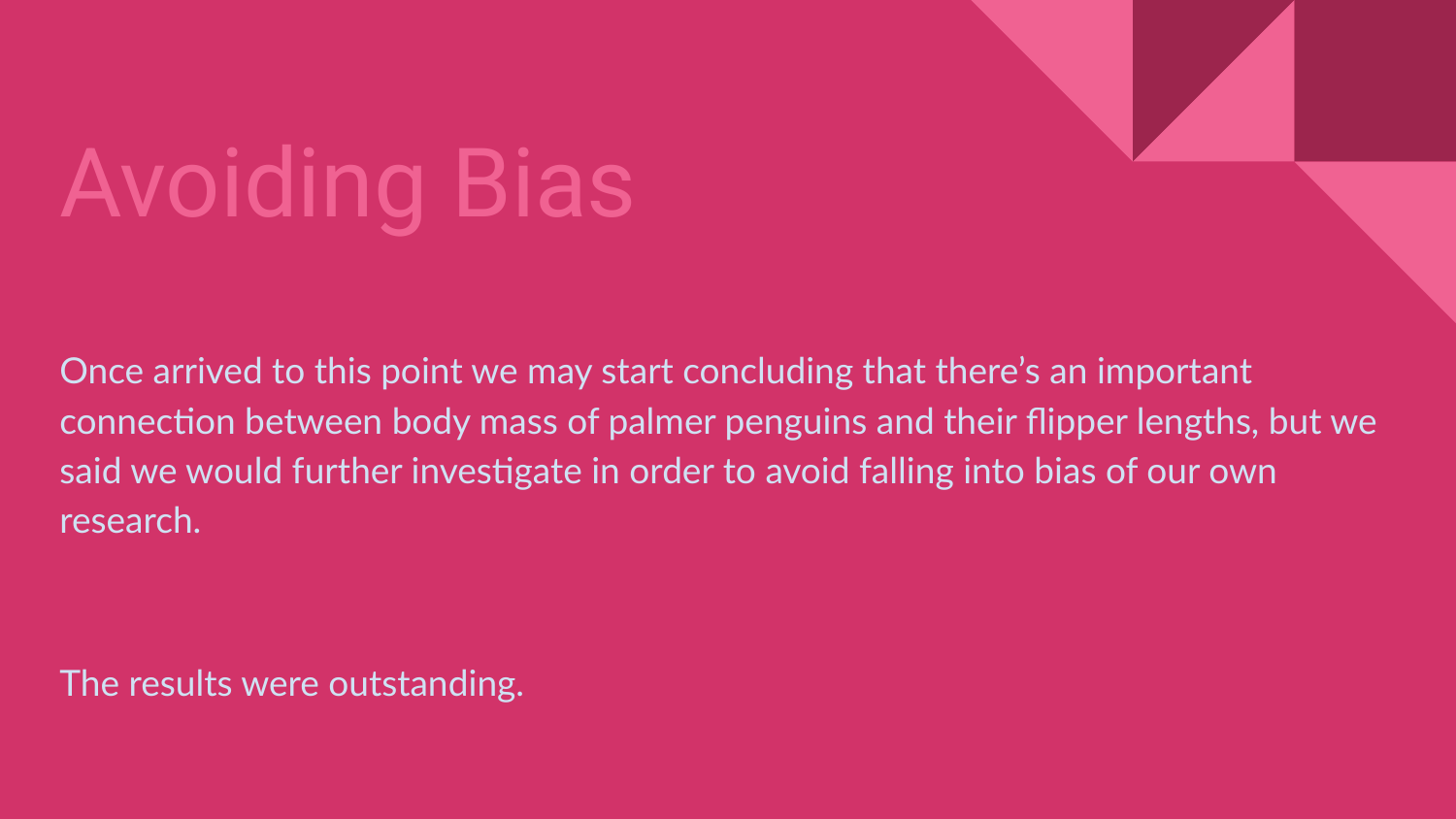

# Avoiding Bias

Once arrived to this point we may start concluding that there’s an important connection between body mass of palmer penguins and their flipper lengths, but we said we would further investigate in order to avoid falling into bias of our own research.

The results were outstanding.